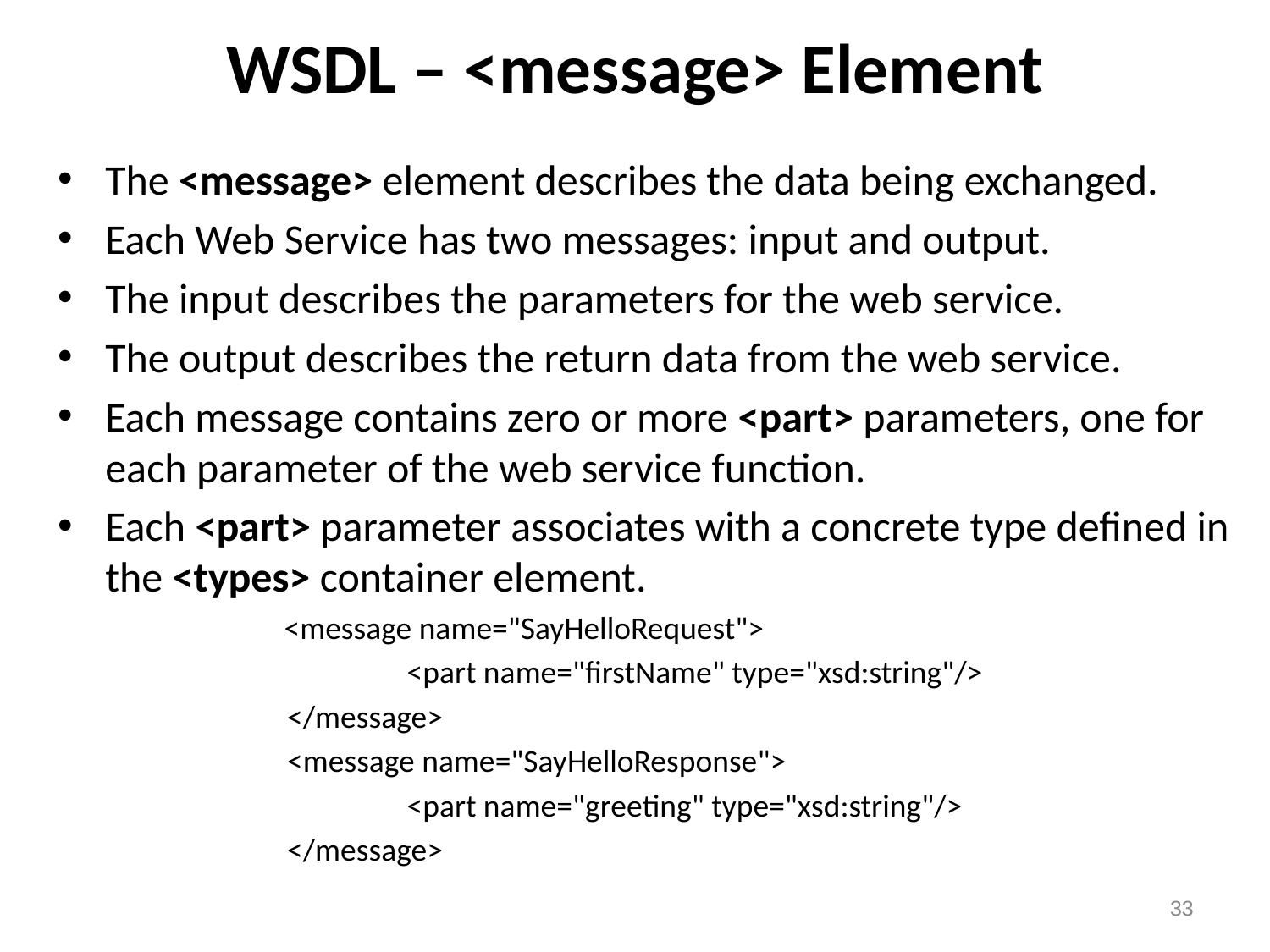

# WSDL – <message> Element
The <message> element describes the data being exchanged.
Each Web Service has two messages: input and output.
The input describes the parameters for the web service.
The output describes the return data from the web service.
Each message contains zero or more <part> parameters, one for each parameter of the web service function.
Each <part> parameter associates with a concrete type defined in the <types> container element.
     <message name="SayHelloRequest">
		<part name="firstName" type="xsd:string"/>
	 </message>
	 <message name="SayHelloResponse">
		<part name="greeting" type="xsd:string"/>
	 </message>

33